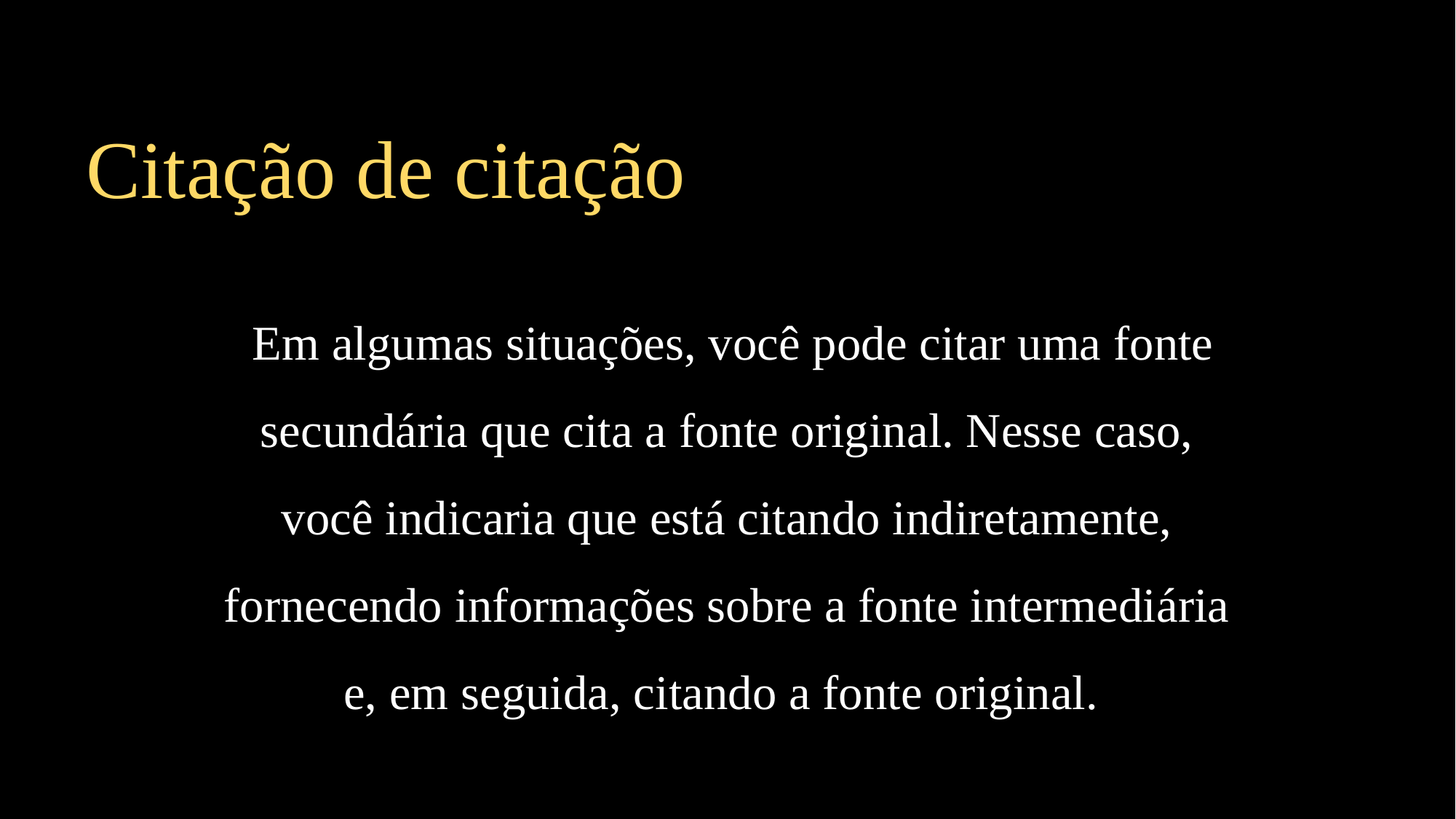

Citação de citação
 Em algumas situações, você pode citar uma fonte secundária que cita a fonte original. Nesse caso, você indicaria que está citando indiretamente, fornecendo informações sobre a fonte intermediária e, em seguida, citando a fonte original.